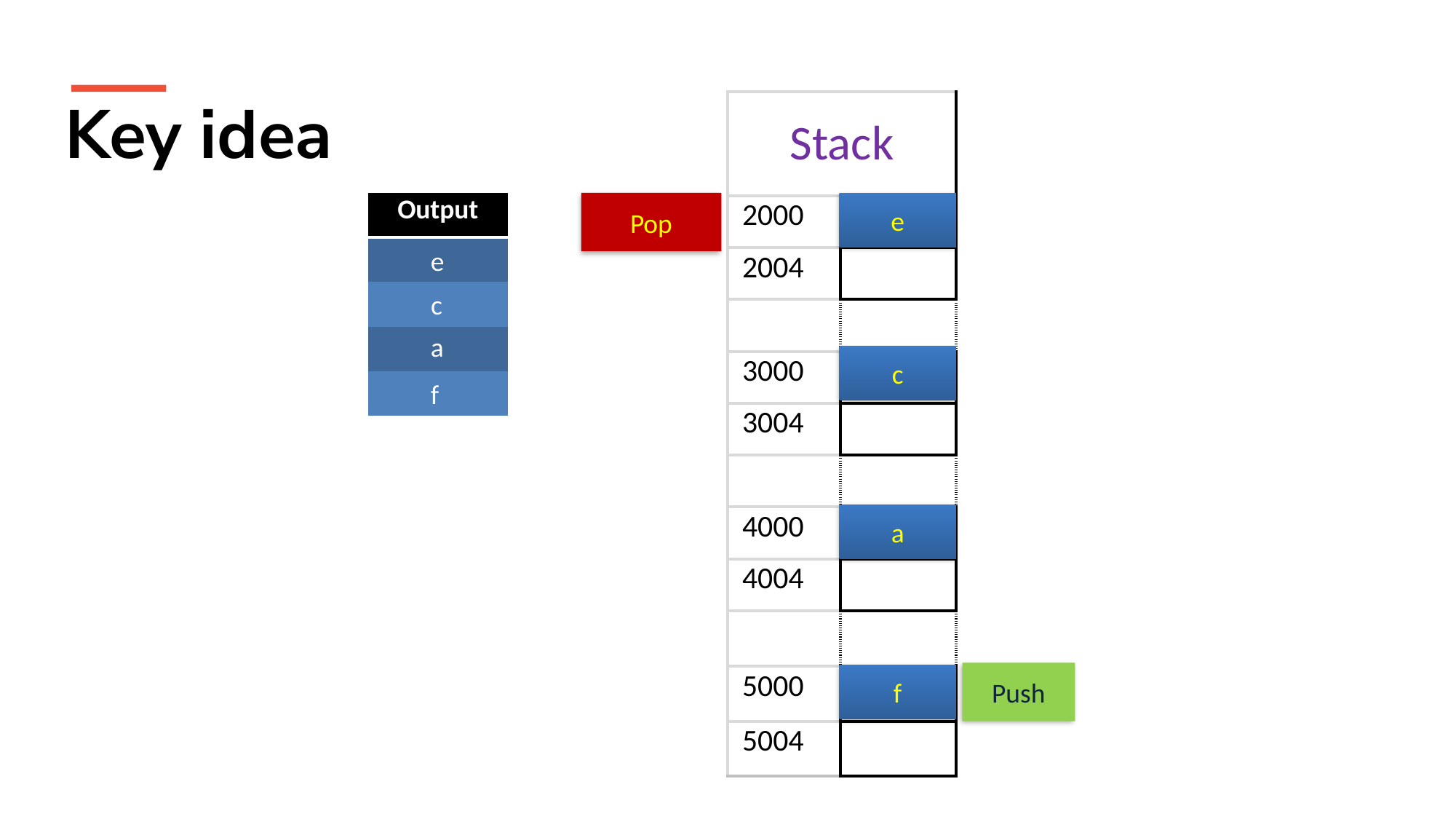

Key idea

| Stack |  |
| --- | --- |
| 2000 |  |
| 2004 |  |
|  |  |
| 3000 |  |
| 3004 |  |
|  |  |
| 4000 |  |
| 4004 |  |
|  |  |
| 5000 |  |
| 5004 |  |
| Output |
| --- |
|  |
|  |
|  |
|  |
Pop
e
e
c
a
c
f
a
Push
f